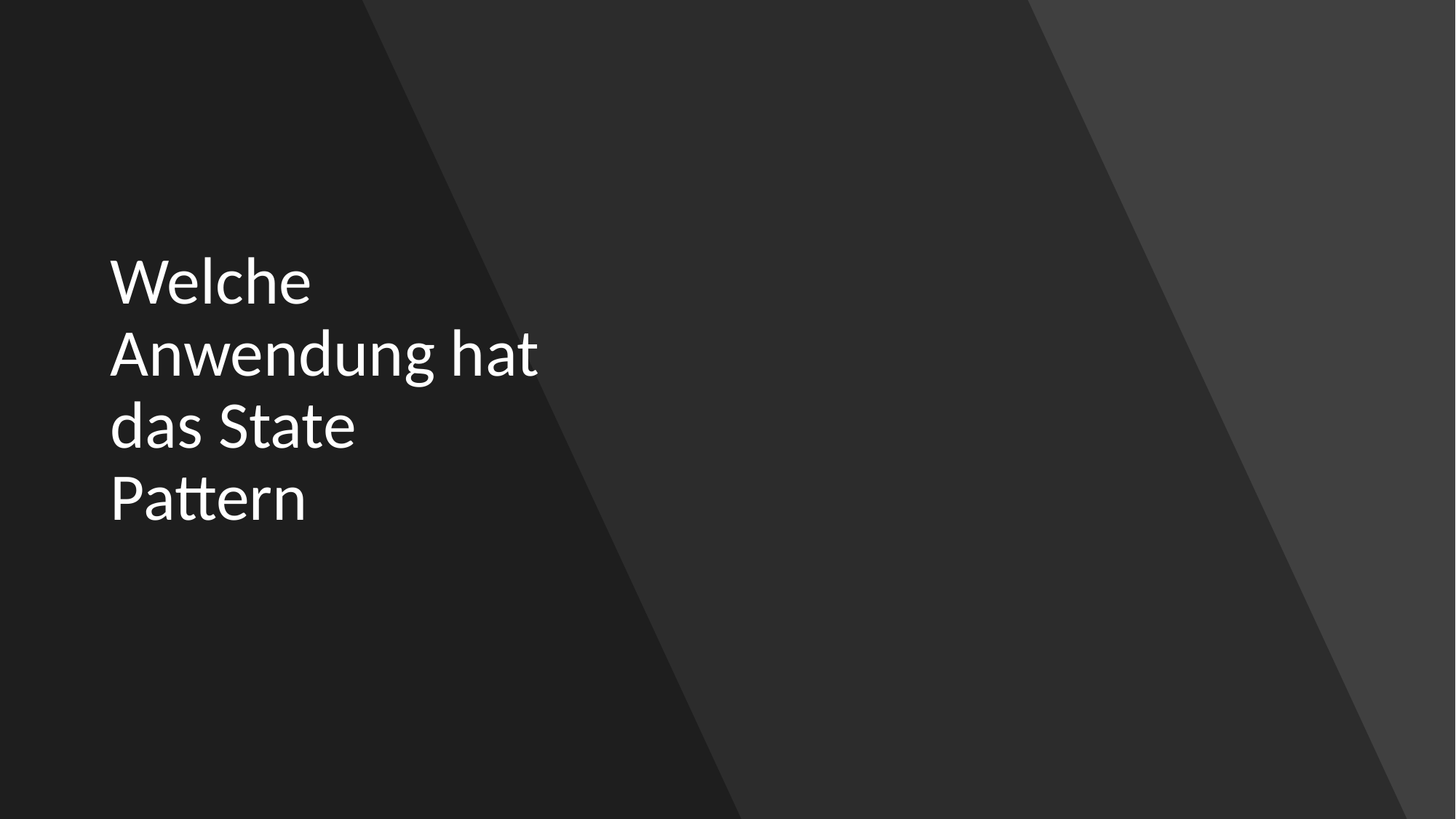

# Welche Anwendung hat das State Pattern